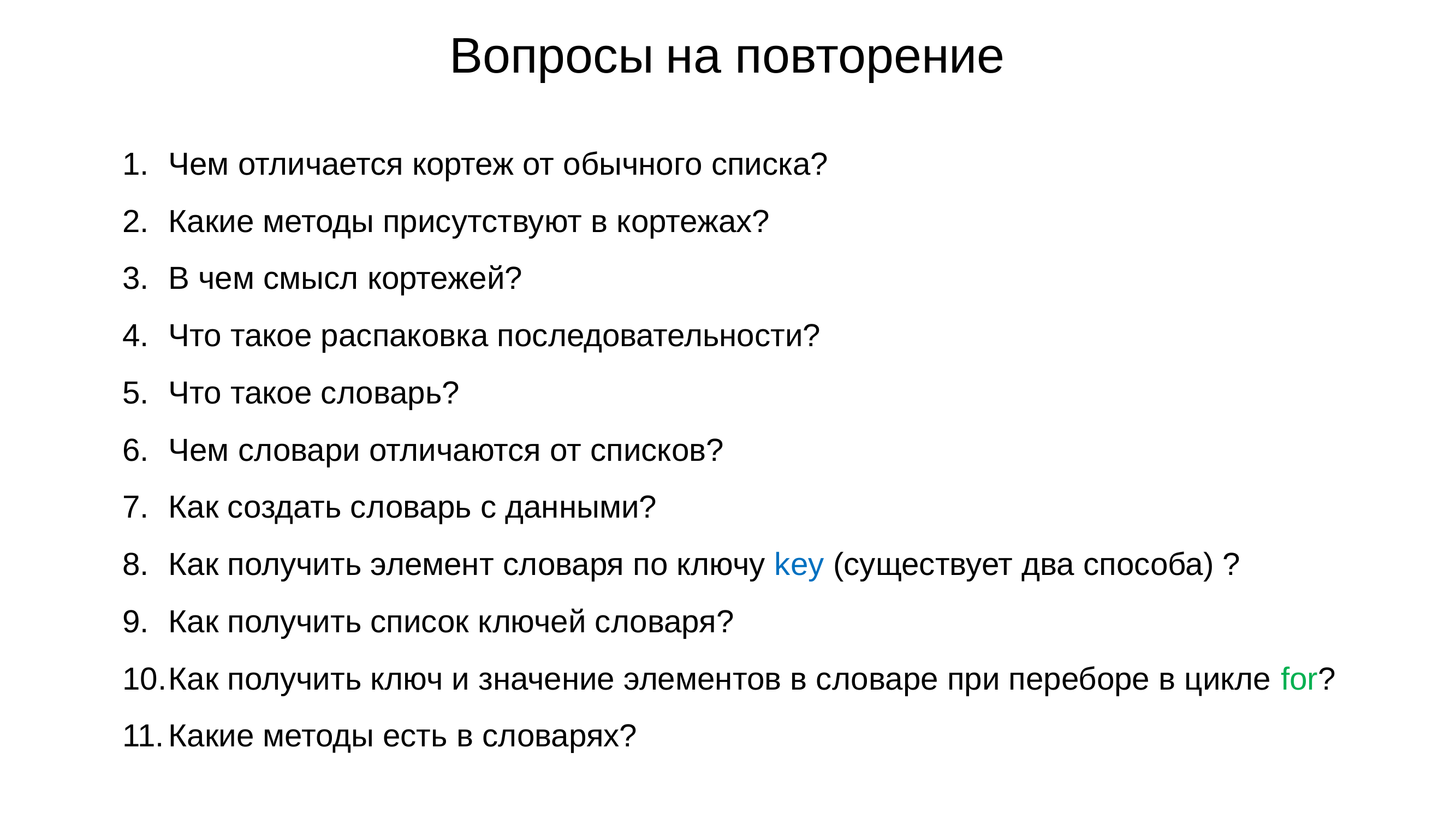

# Вопросы на повторение
Чем отличается кортеж от обычного списка?
Какие методы присутствуют в кортежах?
В чем смысл кортежей?
Что такое распаковка последовательности?
Что такое словарь?
Чем словари отличаются от списков?
Как создать словарь с данными?
Как получить элемент словаря по ключу key (существует два способа) ?
Как получить список ключей словаря?
Как получить ключ и значение элементов в словаре при переборе в цикле for?
Какие методы есть в словарях?